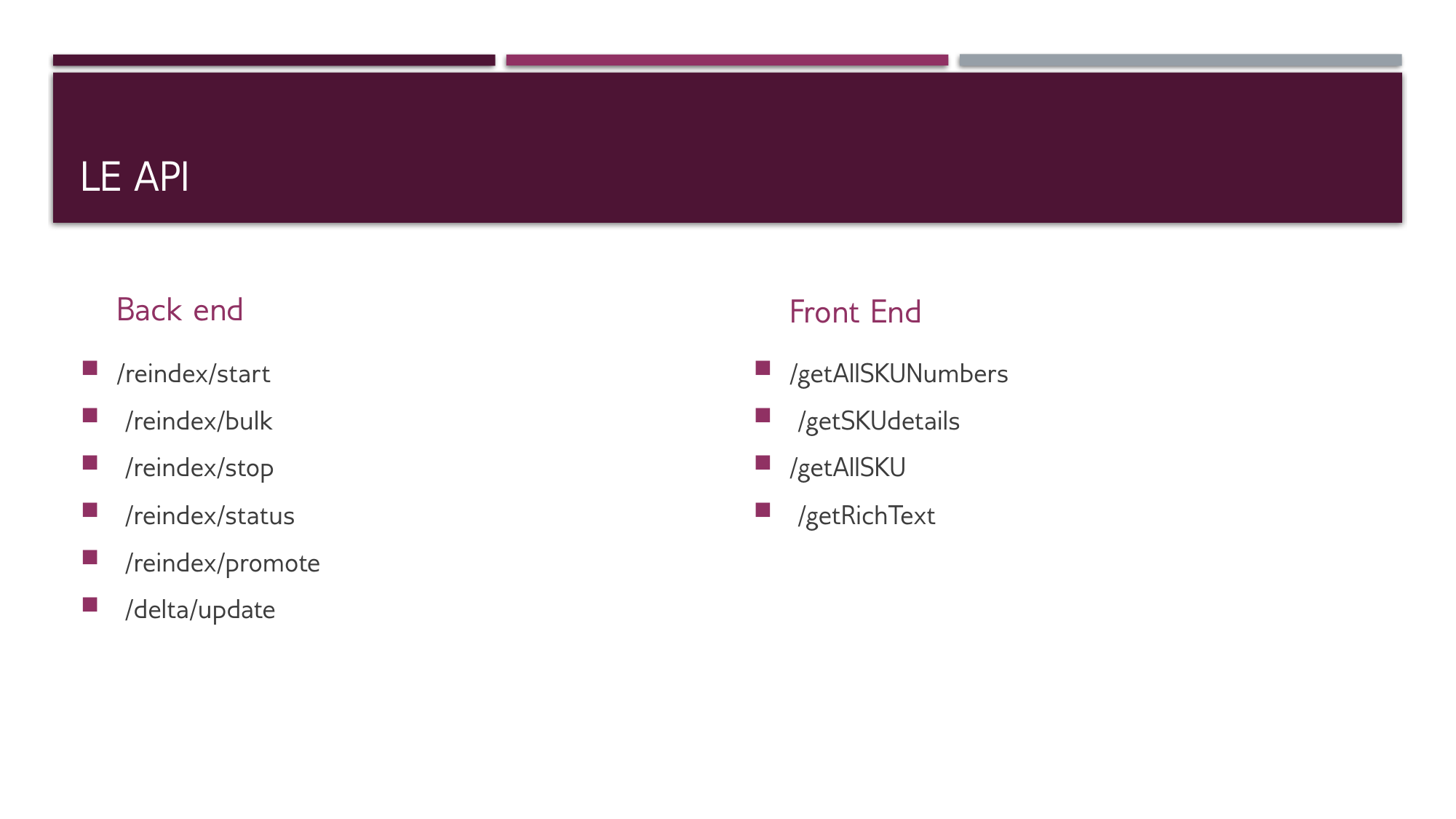

# LE API
Back end
Front End
/reindex/start
 /reindex/bulk
 /reindex/stop
 /reindex/status
 /reindex/promote
 /delta/update
/getAllSKUNumbers
 /getSKUdetails
/getAllSKU
 /getRichText